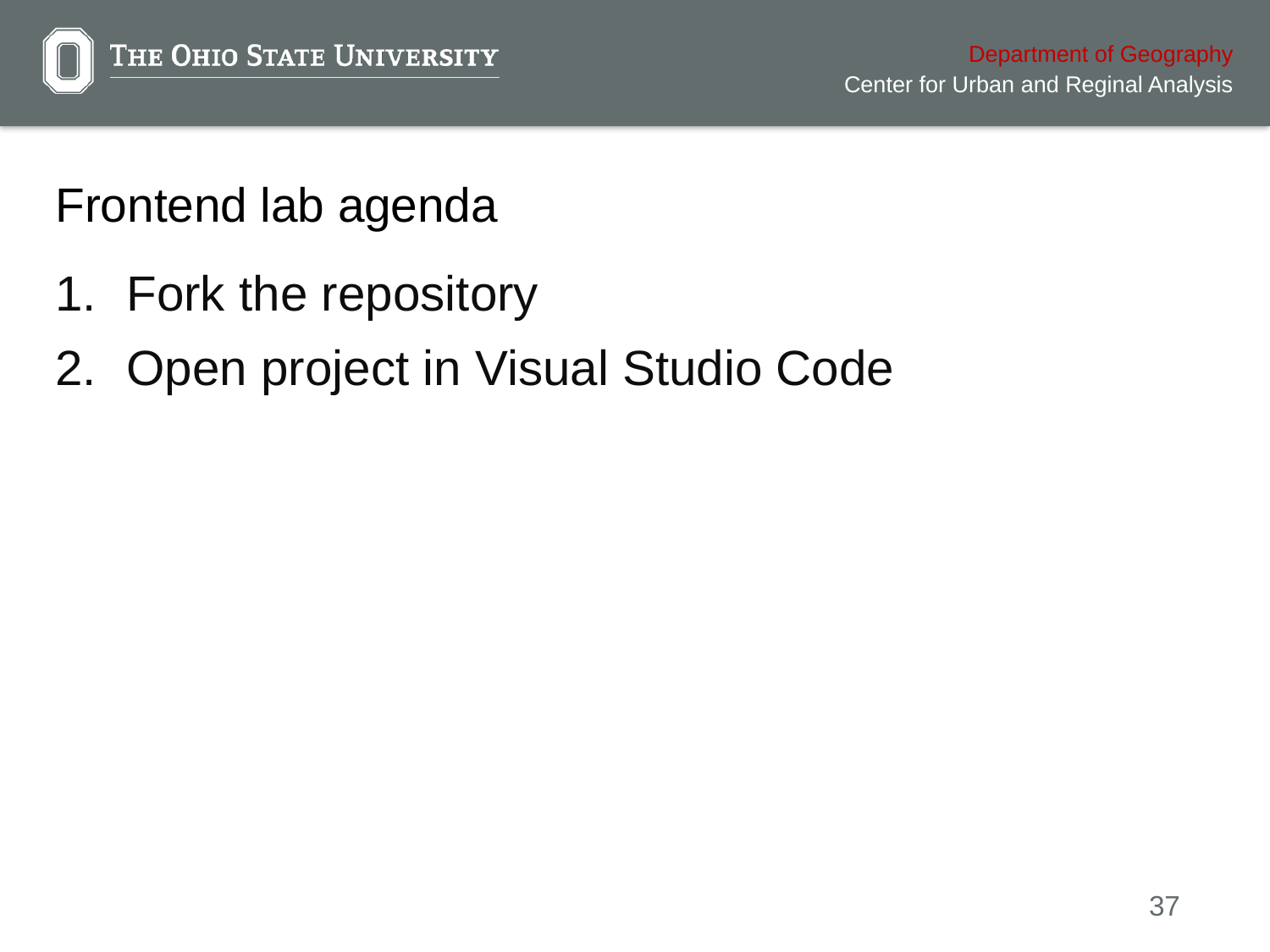

# Frontend lab agenda
Fork the repository
Open project in Visual Studio Code